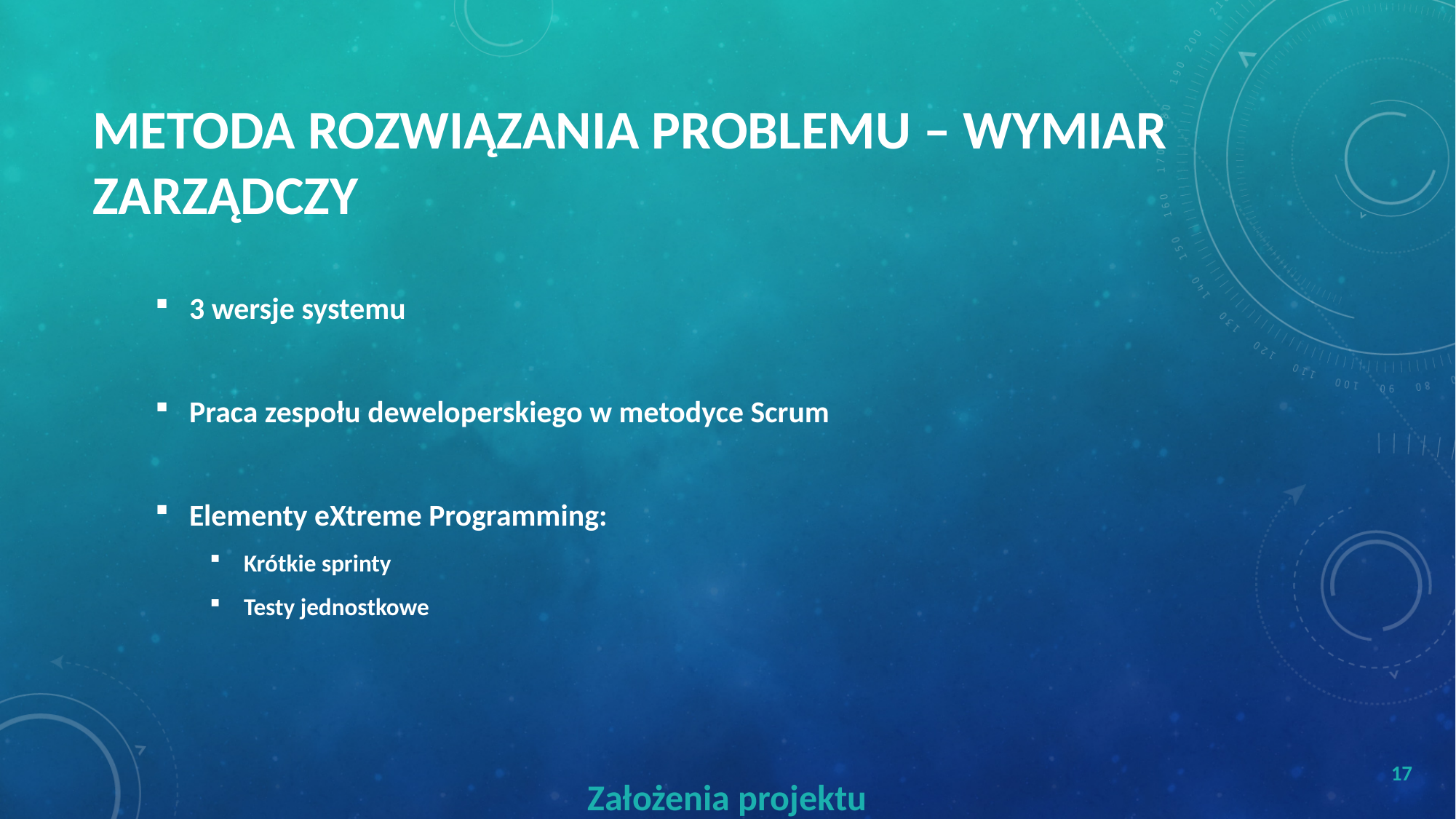

# Metoda rozwiązania problemu – wymiar zarządczy
3 wersje systemu

Praca zespołu deweloperskiego w metodyce Scrum

Elementy eXtreme Programming:
Krótkie sprinty
Testy jednostkowe
17
Założenia projektu